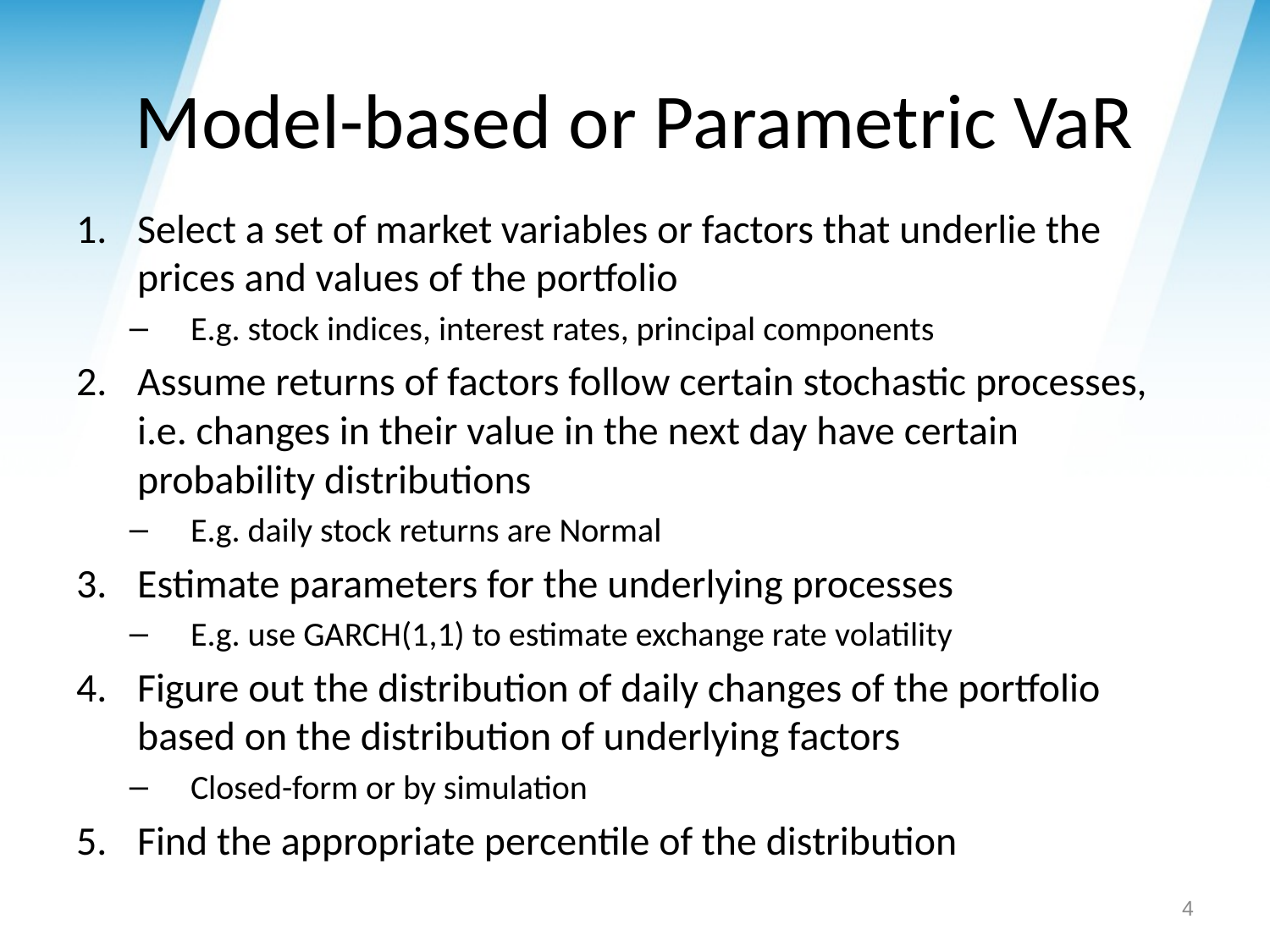

# Model-based or Parametric VaR
Select a set of market variables or factors that underlie the prices and values of the portfolio
E.g. stock indices, interest rates, principal components
Assume returns of factors follow certain stochastic processes, i.e. changes in their value in the next day have certain probability distributions
E.g. daily stock returns are Normal
Estimate parameters for the underlying processes
E.g. use GARCH(1,1) to estimate exchange rate volatility
Figure out the distribution of daily changes of the portfolio based on the distribution of underlying factors
Closed-form or by simulation
Find the appropriate percentile of the distribution
4